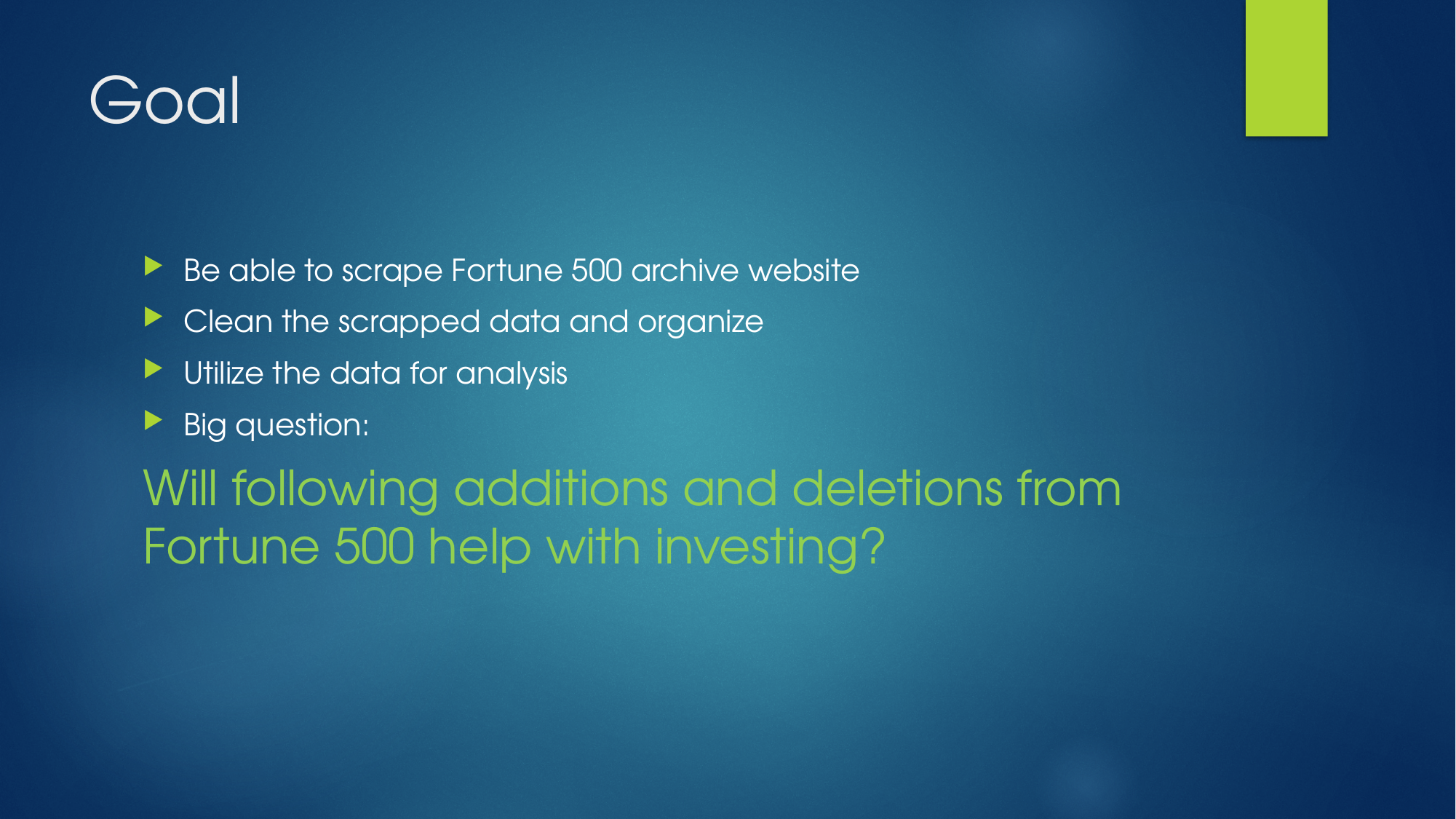

# Goal
Be able to scrape Fortune 500 archive website
Clean the scrapped data and organize
Utilize the data for analysis
Big question:
Will following additions and deletions from Fortune 500 help with investing?